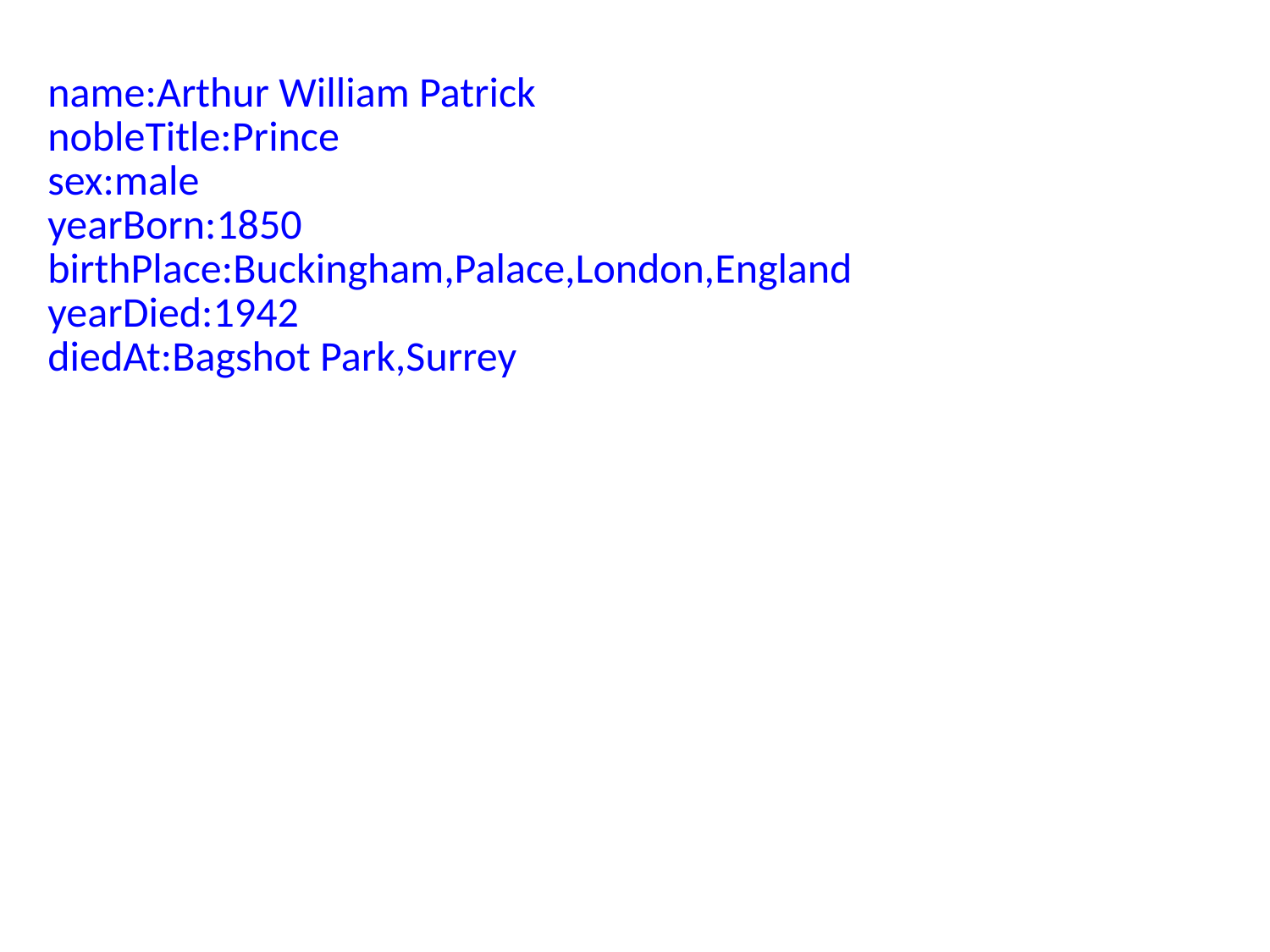

name:Arthur William Patrick

nobleTitle:Prince

sex:male

yearBorn:1850

birthPlace:Buckingham,Palace,London,England

yearDied:1942

diedAt:Bagshot Park,Surrey